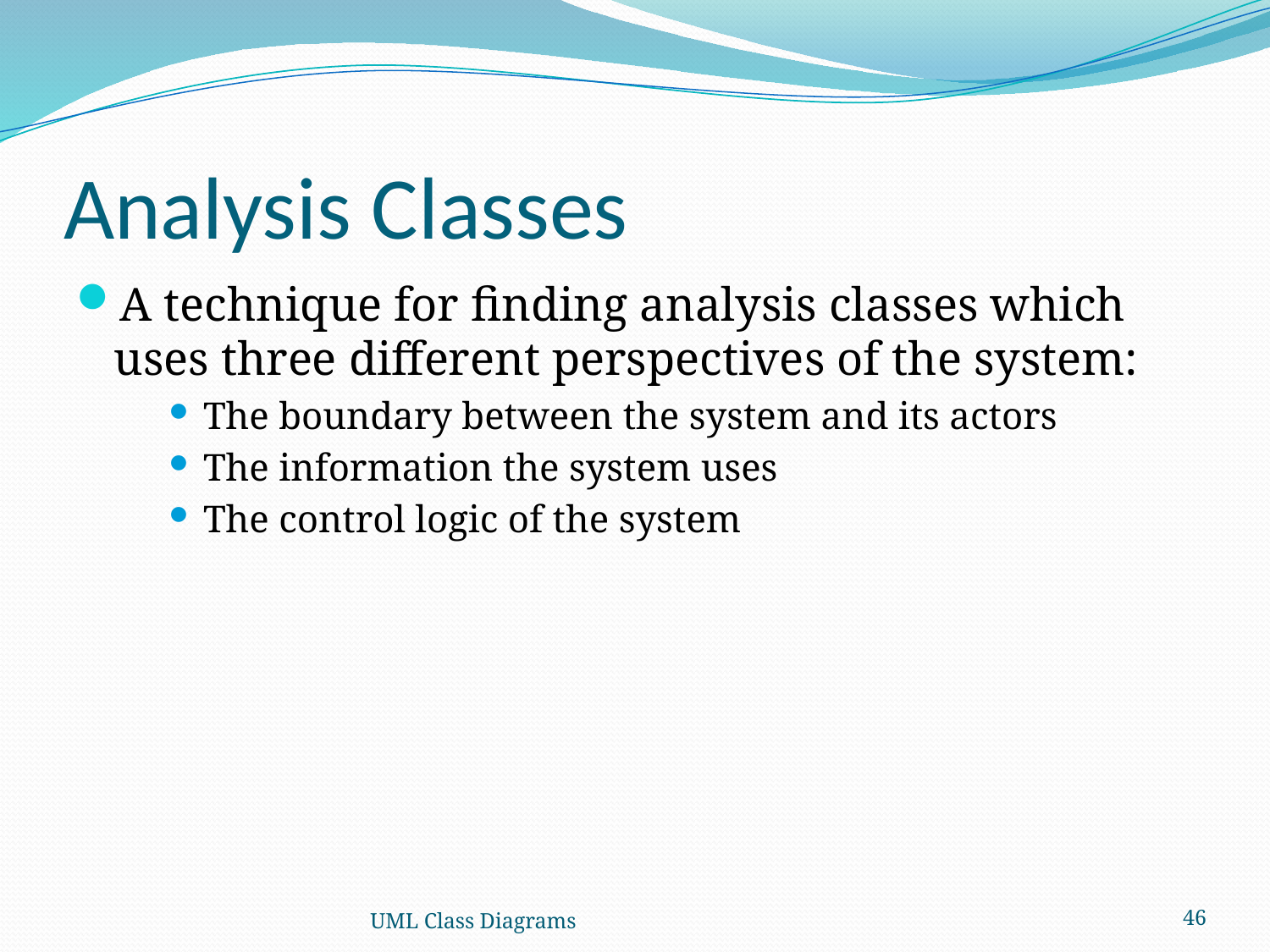

# Analysis Classes
A technique for finding analysis classes which uses three different perspectives of the system:
The boundary between the system and its actors
The information the system uses
The control logic of the system

UML Class Diagrams
46